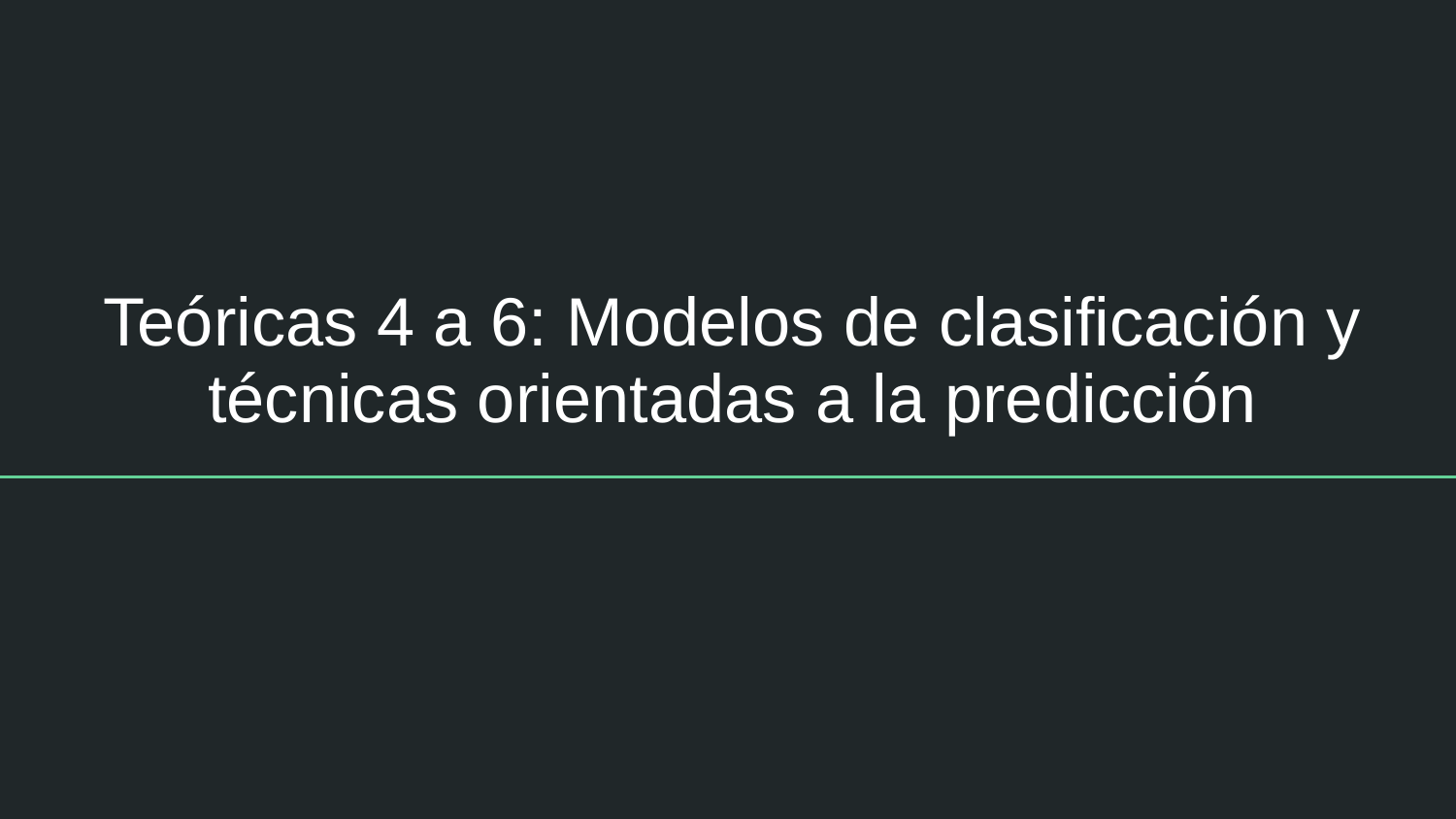

# Teóricas 4 a 6: Modelos de clasificación y técnicas orientadas a la predicción